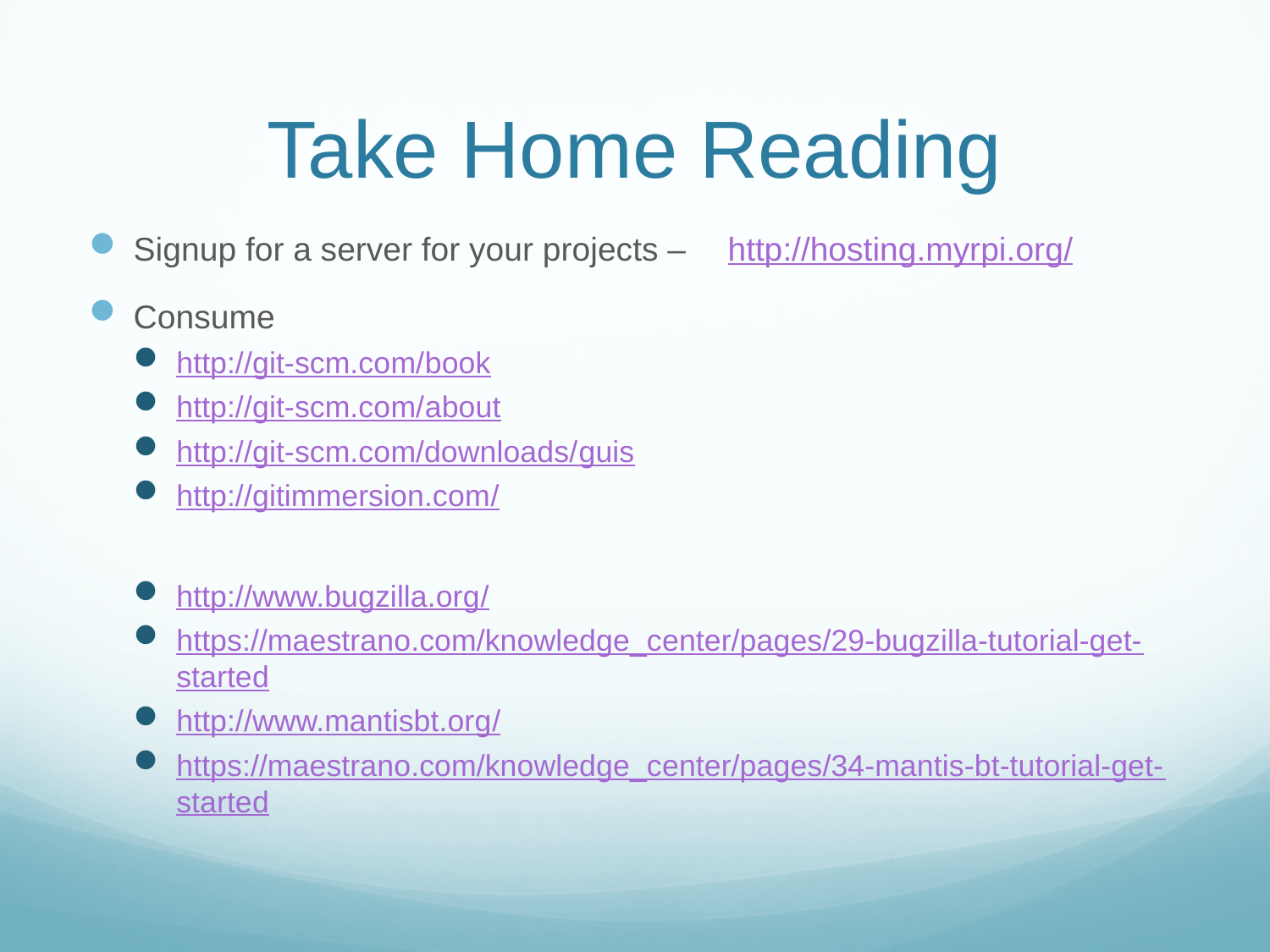

# Take Home Reading
Signup for a server for your projects – 				http://hosting.myrpi.org/
Consume
http://git-scm.com/book
http://git-scm.com/about
http://git-scm.com/downloads/guis
http://gitimmersion.com/

http://www.bugzilla.org/
https://maestrano.com/knowledge_center/pages/29-bugzilla-tutorial-get-started
http://www.mantisbt.org/
https://maestrano.com/knowledge_center/pages/34-mantis-bt-tutorial-get-started